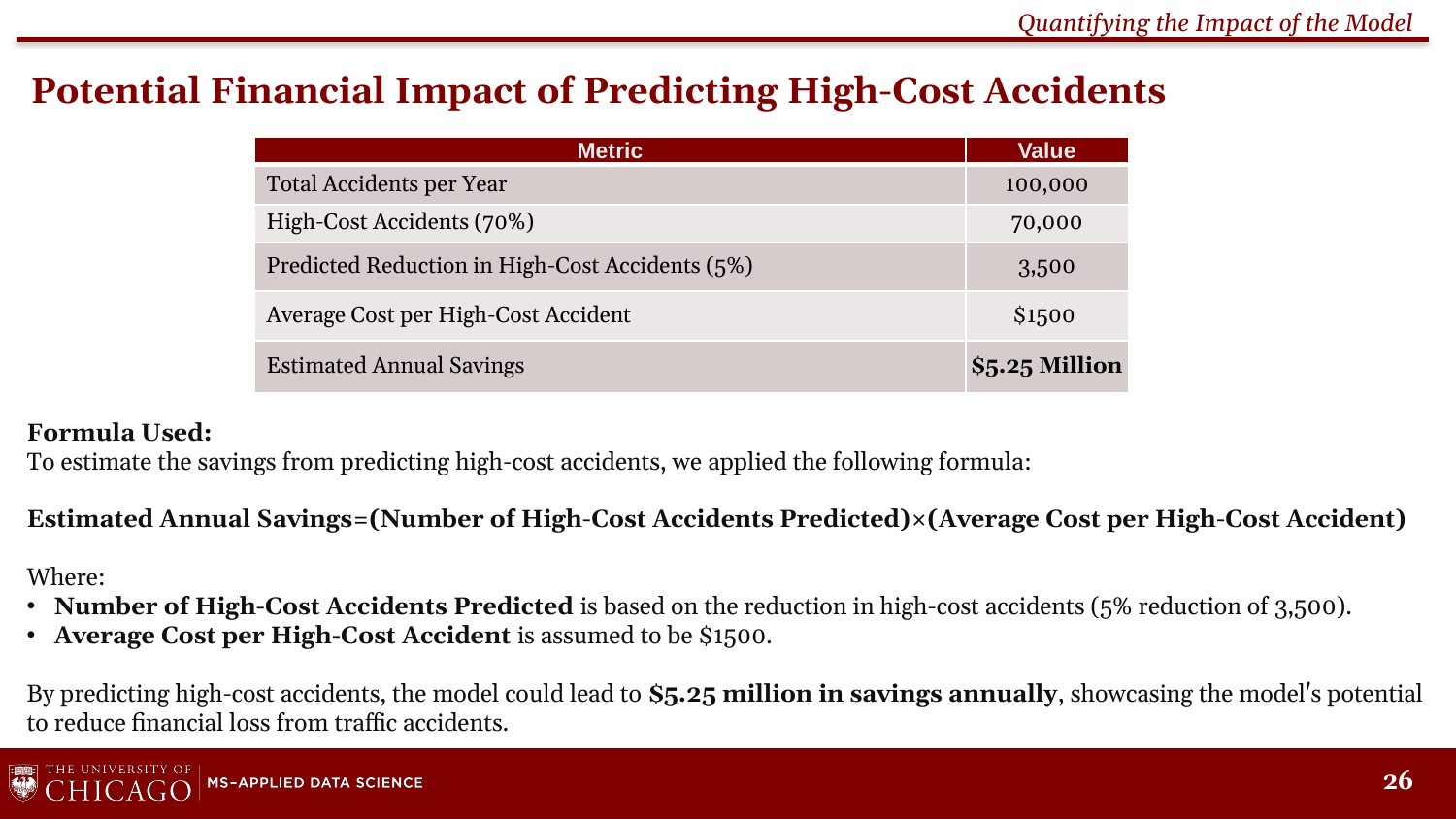

Quantifying the Impact of the Model
# Potential Financial Impact of Predicting High-Cost Accidents
| Metric | Value |
| --- | --- |
| Total Accidents per Year | 100,000 |
| High-Cost Accidents (70%) | 70,000 |
| Predicted Reduction in High-Cost Accidents (5%) | 3,500 |
| Average Cost per High-Cost Accident | $1500 |
| Estimated Annual Savings | $5.25 Million |
Formula Used:
To estimate the savings from predicting high-cost accidents, we applied the following formula:

Estimated Annual Savings=(Number of High-Cost Accidents Predicted)×(Average Cost per High-Cost Accident)

Where:
Number of High-Cost Accidents Predicted is based on the reduction in high-cost accidents (5% reduction of 3,500).
Average Cost per High-Cost Accident is assumed to be $1500.

By predicting high-cost accidents, the model could lead to $5.25 million in savings annually, showcasing the model's potential to reduce financial loss from traffic accidents.

26